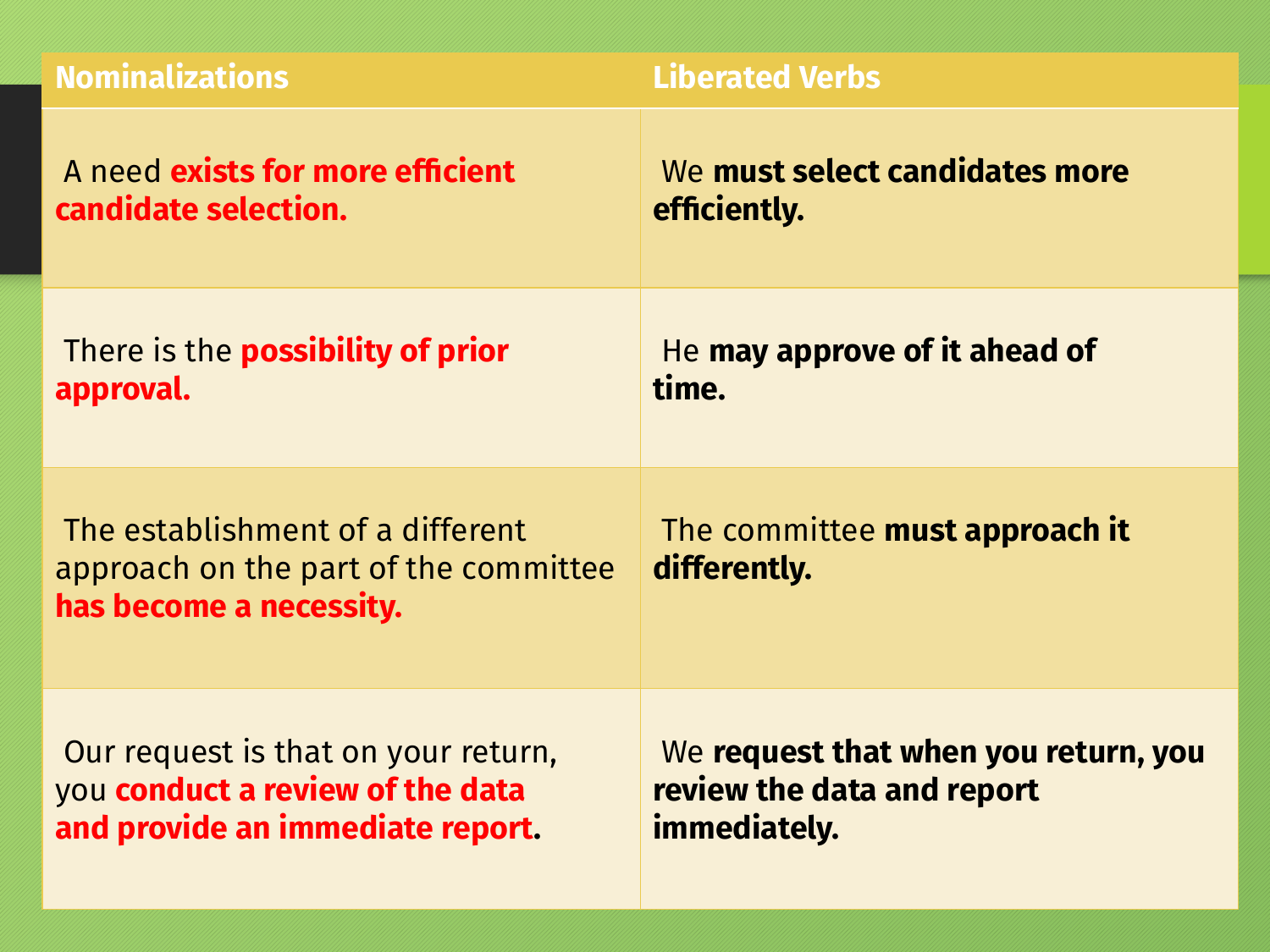

| Nominalizations | Liberated Verbs |
| --- | --- |
| A need exists for more efficient candidate selection. | We must select candidates more efficiently. |
| There is the possibility of prior approval. | He may approve of it ahead of time. |
| The establishment of a different approach on the part of the committee has become a necessity. | The committee must approach it differently. |
| Our request is that on your return, you conduct a review of the data and provide an immediate report. | We request that when you return, you review the data and report immediately. |
# Examples of Nominalizations